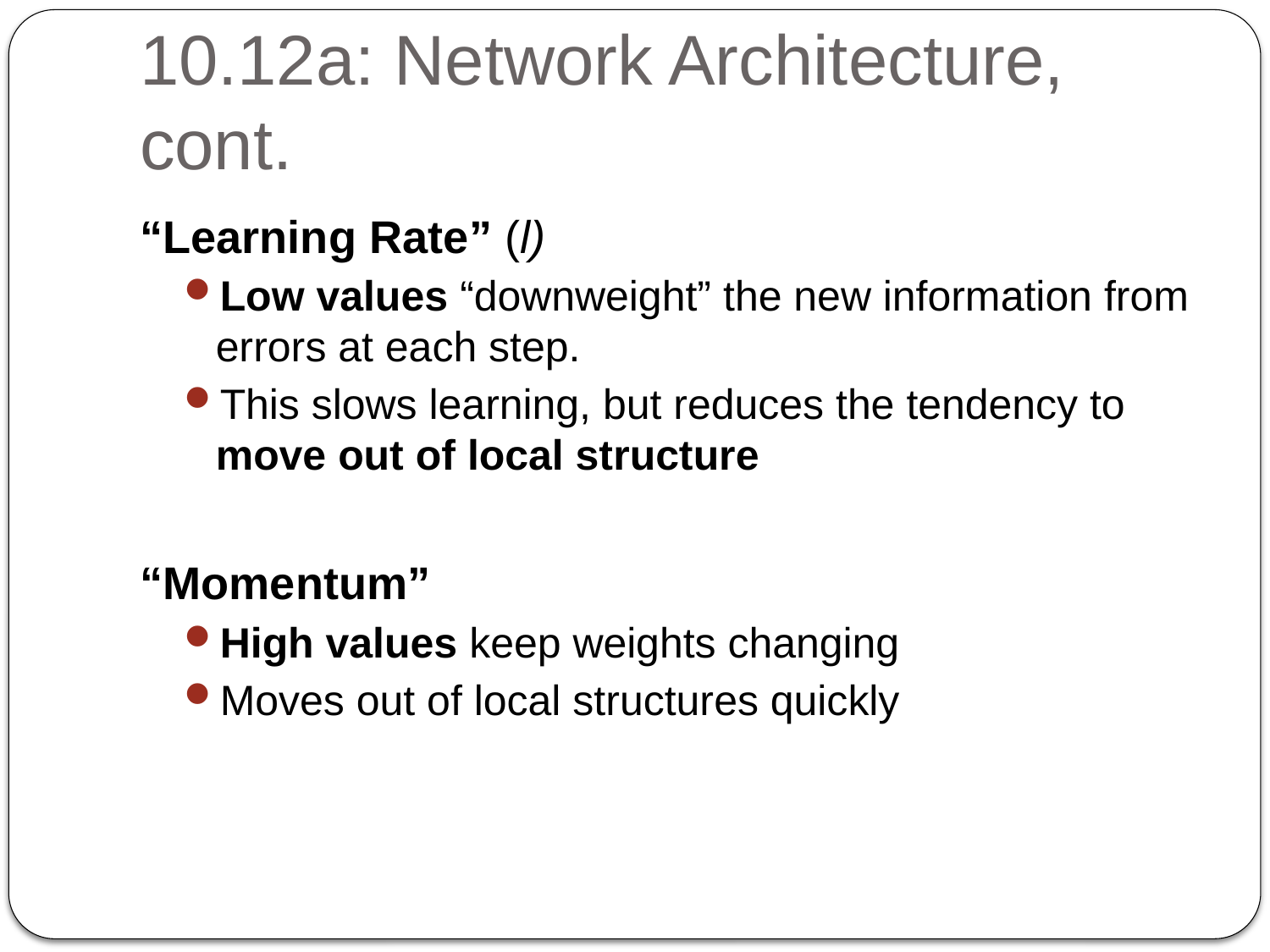

# 10.12a: Network Architecture, cont.
“Learning Rate” (l)
Low values “downweight” the new information from errors at each step.
This slows learning, but reduces the tendency to move out of local structure

“Momentum”
High values keep weights changing
Moves out of local structures quickly